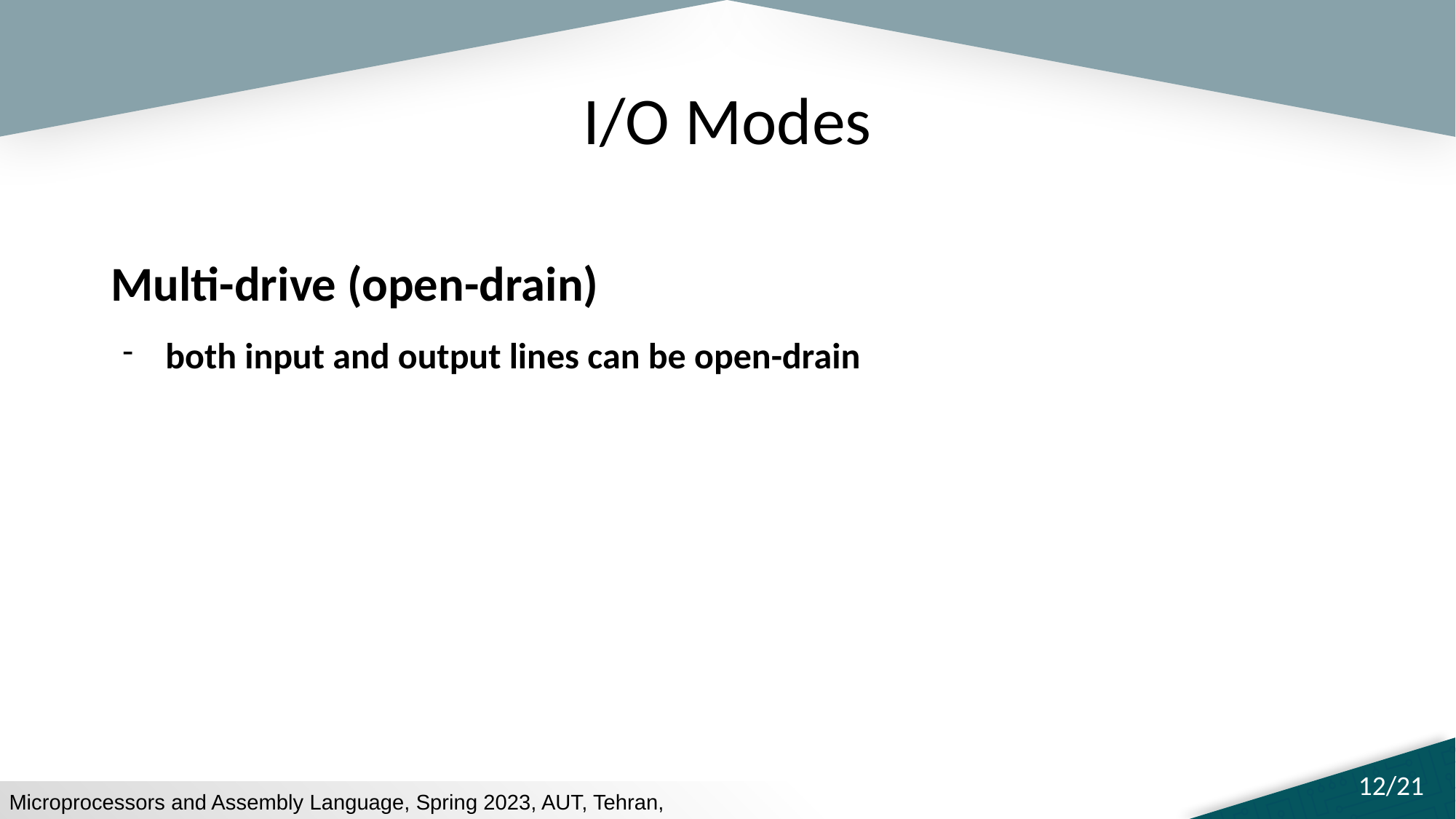

# I/O Modes
Multi-drive (open-drain)
both input and output lines can be open-drain

12/21